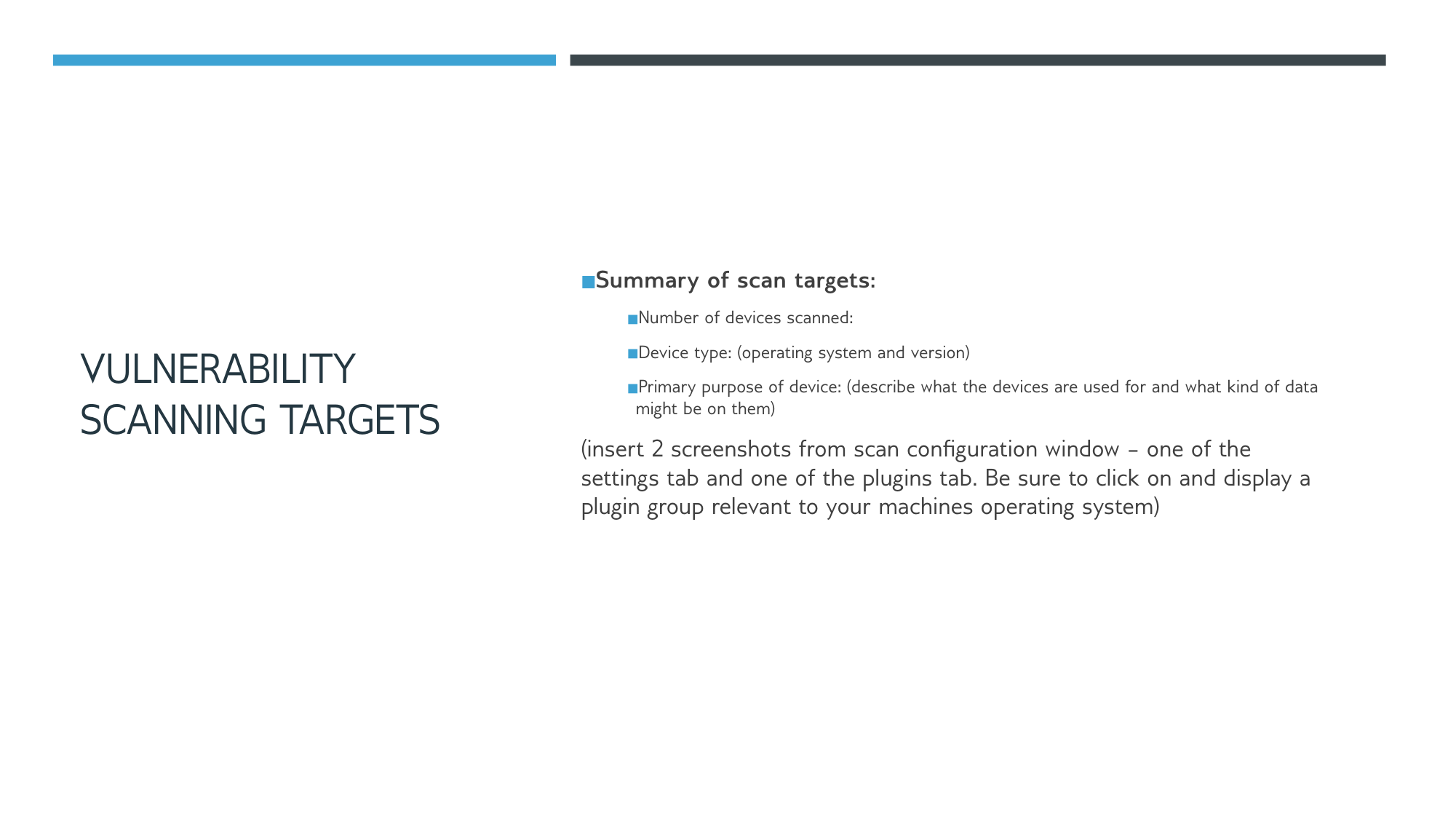

# VULNERABILITY SCANNING TARGETS
Summary of scan targets:
Number of devices scanned:
Device type: (operating system and version)
Primary purpose of device: (describe what the devices are used for and what kind of data might be on them)
(insert 2 screenshots from scan configuration window – one of the settings tab and one of the plugins tab. Be sure to click on and display a plugin group relevant to your machines operating system)